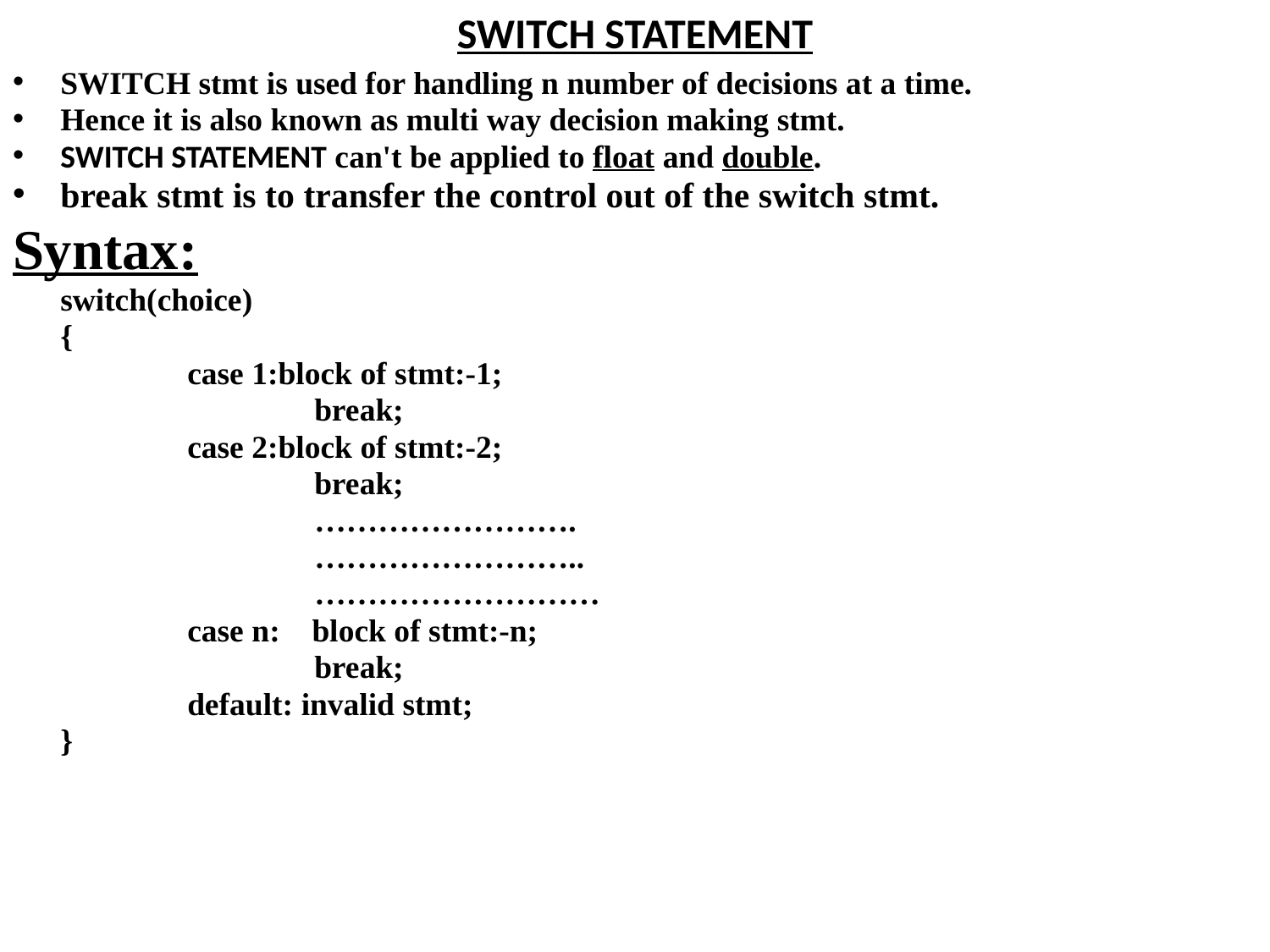

# SWITCH STATEMENT
SWITCH stmt is used for handling n number of decisions at a time.
Hence it is also known as multi way decision making stmt.
SWITCH STATEMENT can't be applied to float and double.
break stmt is to transfer the control out of the switch stmt.
Syntax:
	switch(choice)
	{
		case 1:block of stmt:-1;
			break;
		case 2:block of stmt:-2;
			break;
			…………………….
			……………………..
			………………………
		case n:    block of stmt:-n;
			break;
		default: invalid stmt;
	}